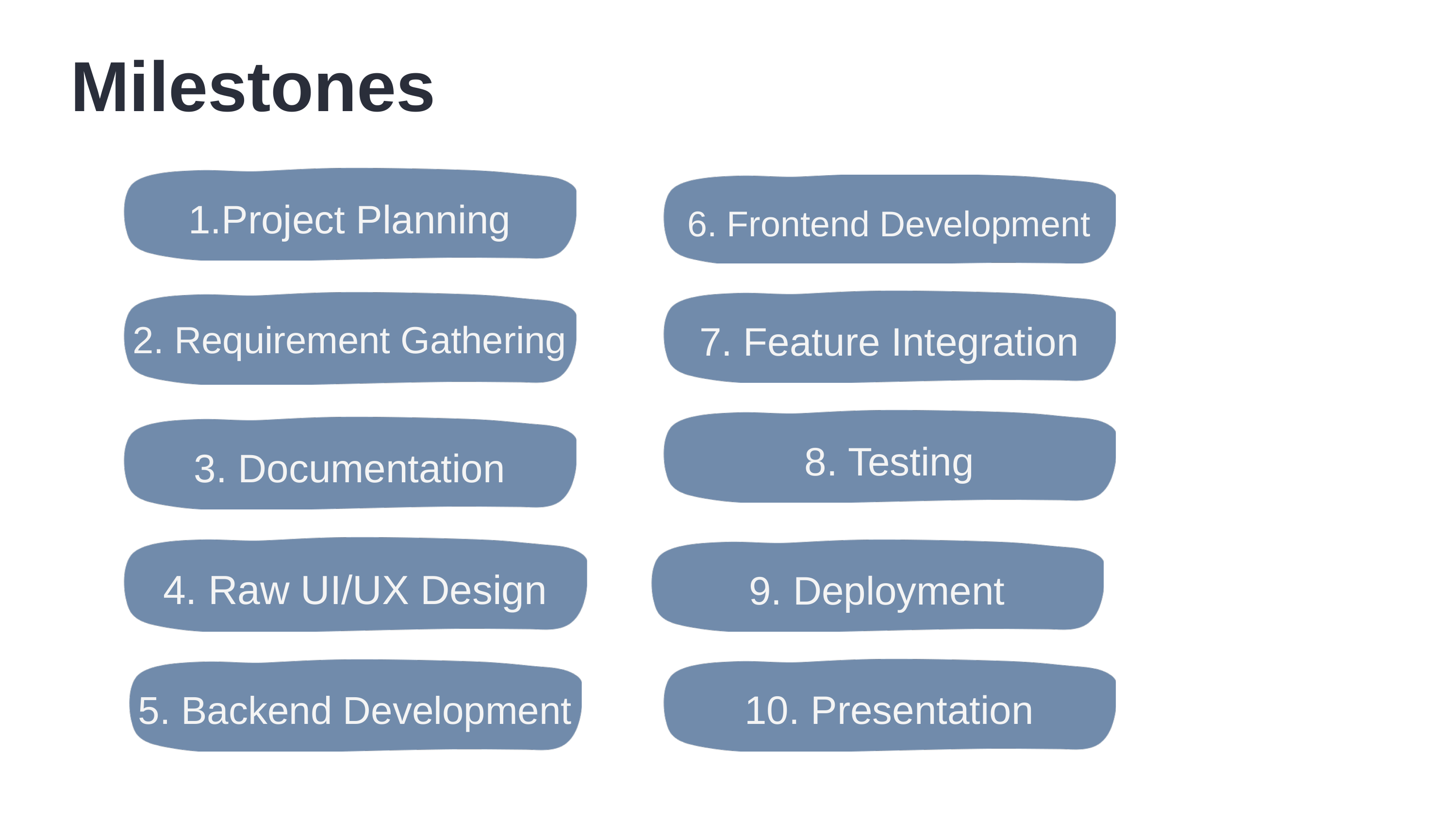

Milestones

1.Project Planning

6. Frontend Development

7. Feature Integration

2. Requirement Gathering

8. Testing

3. Documentation

4. Raw UI/UX Design

9. Deployment

10. Presentation

5. Backend Development